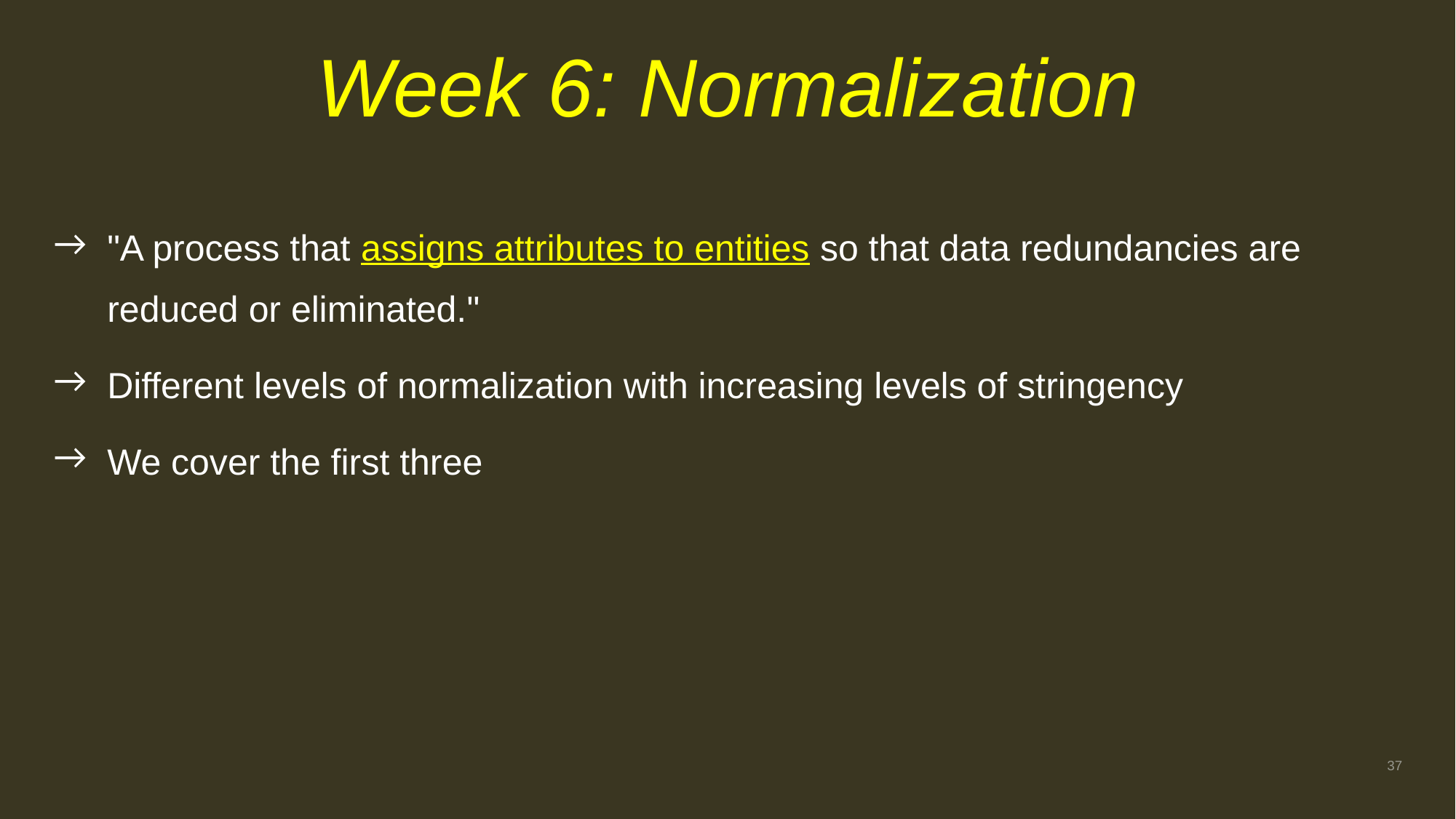

# Week 6: Normalization
"A process that assigns attributes to entities so that data redundancies are reduced or eliminated."
Different levels of normalization with increasing levels of stringency
We cover the first three
37